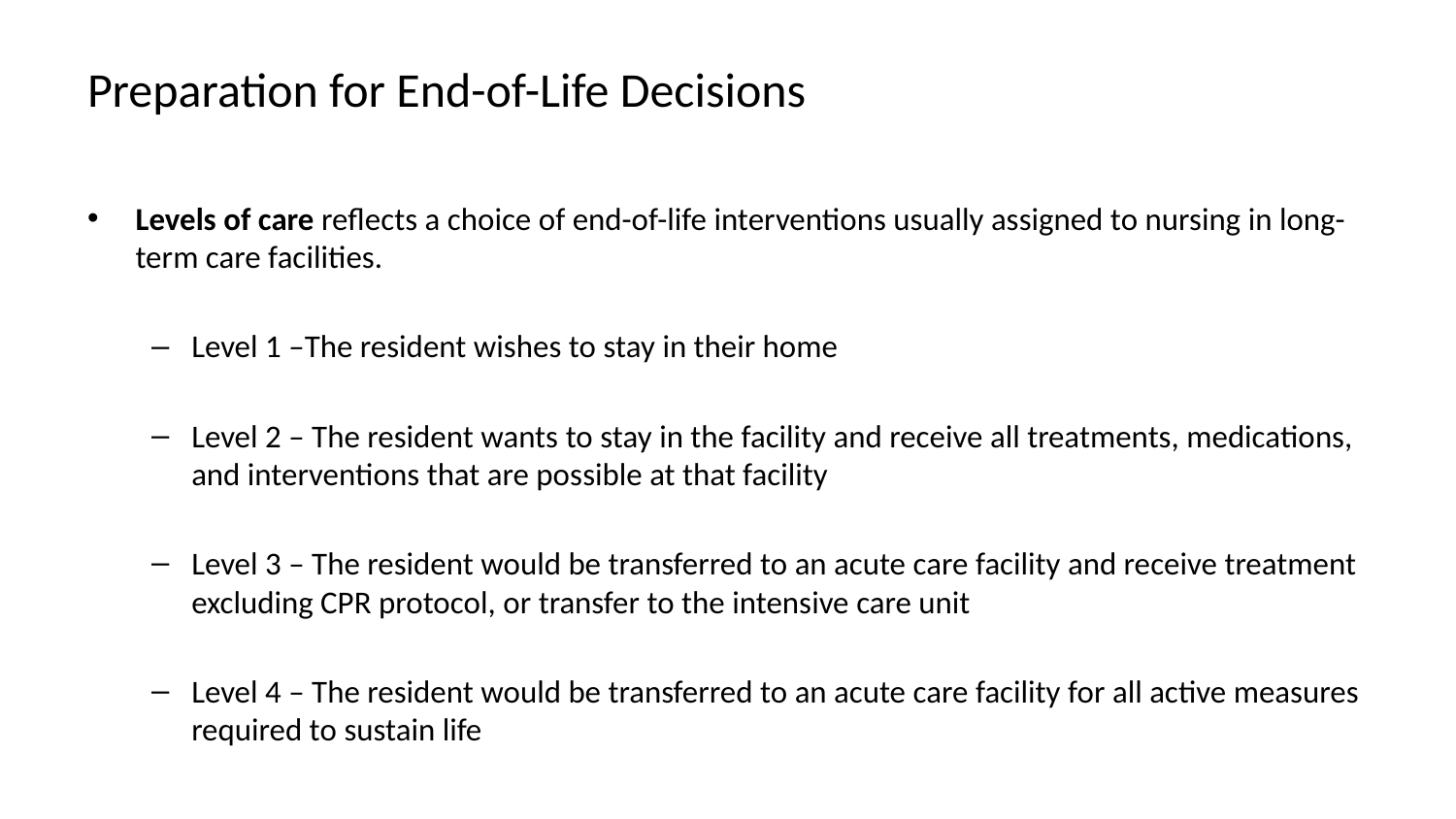

# Preparation for End-of-Life Decisions
Levels of care reflects a choice of end-of-life interventions usually assigned to nursing in long-term care facilities.

Level 1 –The resident wishes to stay in their home

Level 2 – The resident wants to stay in the facility and receive all treatments, medications, and interventions that are possible at that facility

Level 3 – The resident would be transferred to an acute care facility and receive treatment excluding CPR protocol, or transfer to the intensive care unit

Level 4 – The resident would be transferred to an acute care facility for all active measures required to sustain life